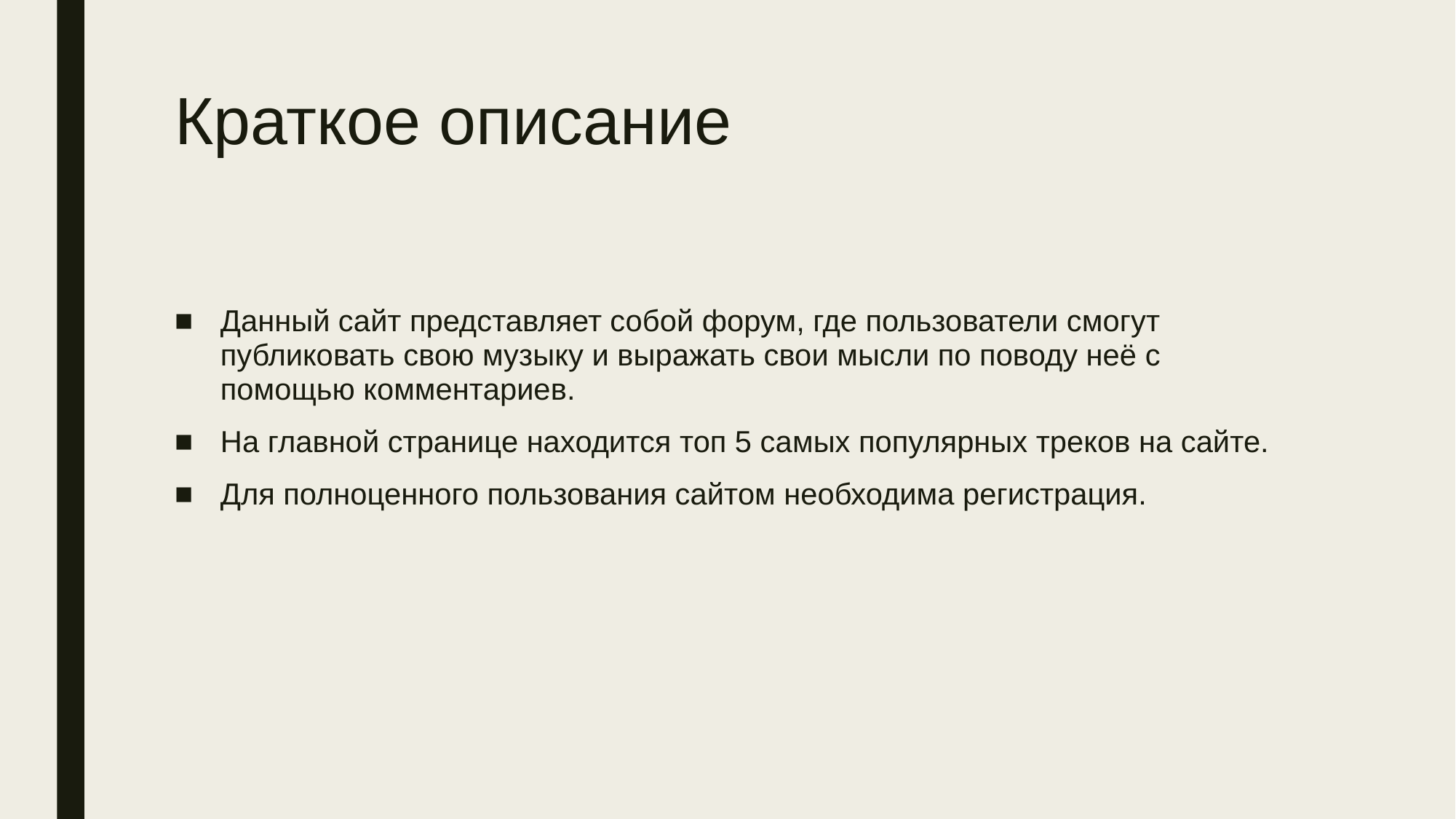

# Краткое описание
Данный сайт представляет собой форум, где пользователи смогут публиковать свою музыку и выражать свои мысли по поводу неё с помощью комментариев.
На главной странице находится топ 5 самых популярных треков на сайте.
Для полноценного пользования сайтом необходима регистрация.